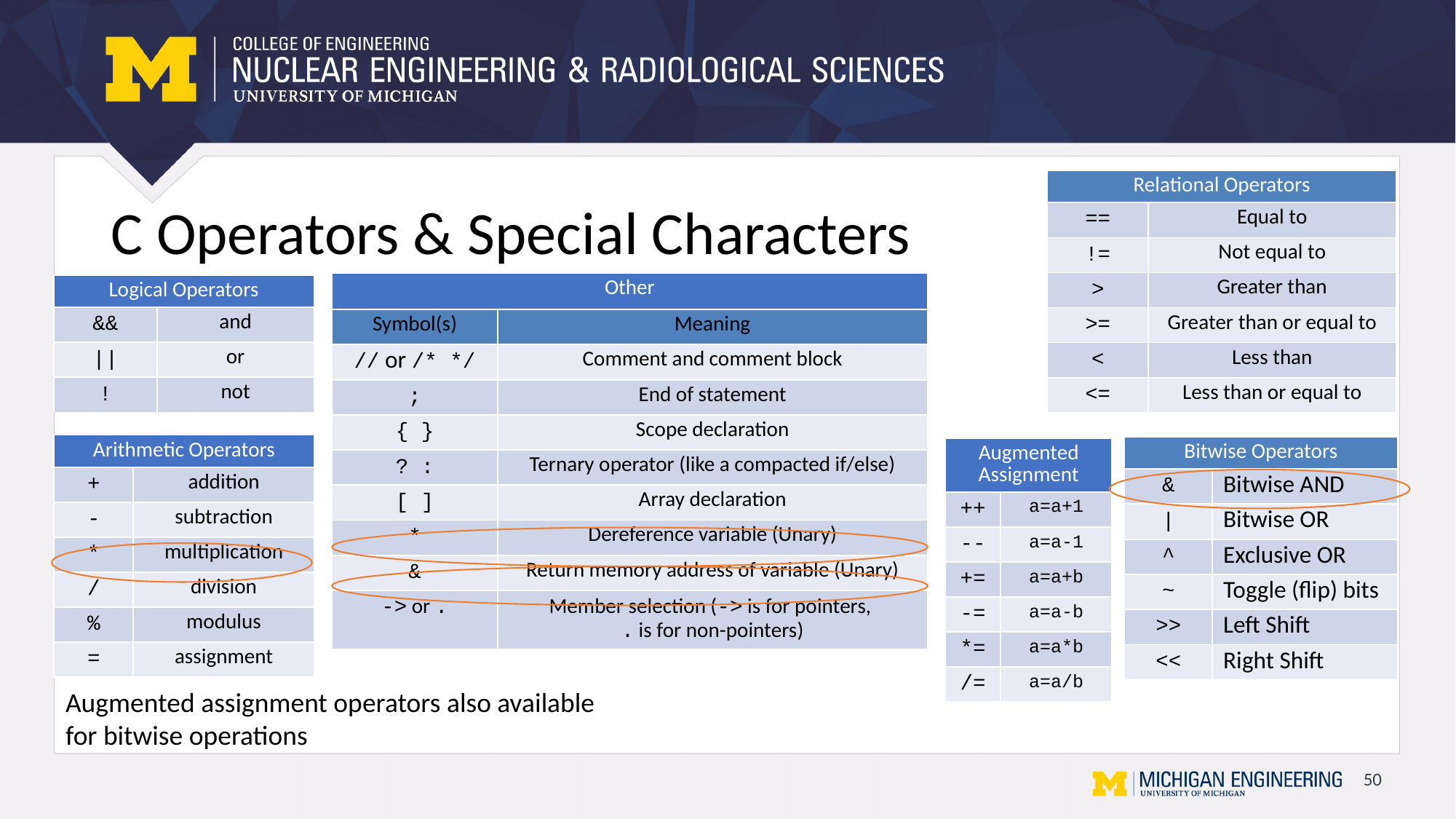

| Relational Operators |  |
| --- | --- |
| == | Equal to |
| != | Not equal to |
| > | Greater than |
| >= | Greater than or equal to |
| < | Less than |
| <= | Less than or equal to |
# C Operators & Special Characters
| Other |  |
| --- | --- |
| Symbol(s) | Meaning |
| // or /\* \*/ | Comment and comment block |
| ; | End of statement |
| { } | Scope declaration |
| ? : | Ternary operator (like a compacted if/else) |
| [ ] | Array declaration |
| \* | Dereference variable (Unary) |
| & | Return memory address of variable (Unary) |
| -> or . | Member selection (-> is for pointers, . is for non-pointers) |
| Logical Operators |  |
| --- | --- |
| && | and |
| || | or |
| ! | not |
| Arithmetic Operators |  |
| --- | --- |
| + | addition |
| - | subtraction |
| \* | multiplication |
| / | division |
| % | modulus |
| = | assignment |
| Bitwise Operators |  |
| --- | --- |
| & | Bitwise AND |
| | | Bitwise OR |
| ^ | Exclusive OR |
| ~ | Toggle (flip) bits |
| >> | Left Shift |
| << | Right Shift |
| Augmented Assignment |  |
| --- | --- |
| ++ | a=a+1 |
| -- | a=a-1 |
| += | a=a+b |
| -= | a=a-b |
| \*= | a=a\*b |
| /= | a=a/b |

Augmented assignment operators also available
for bitwise operations